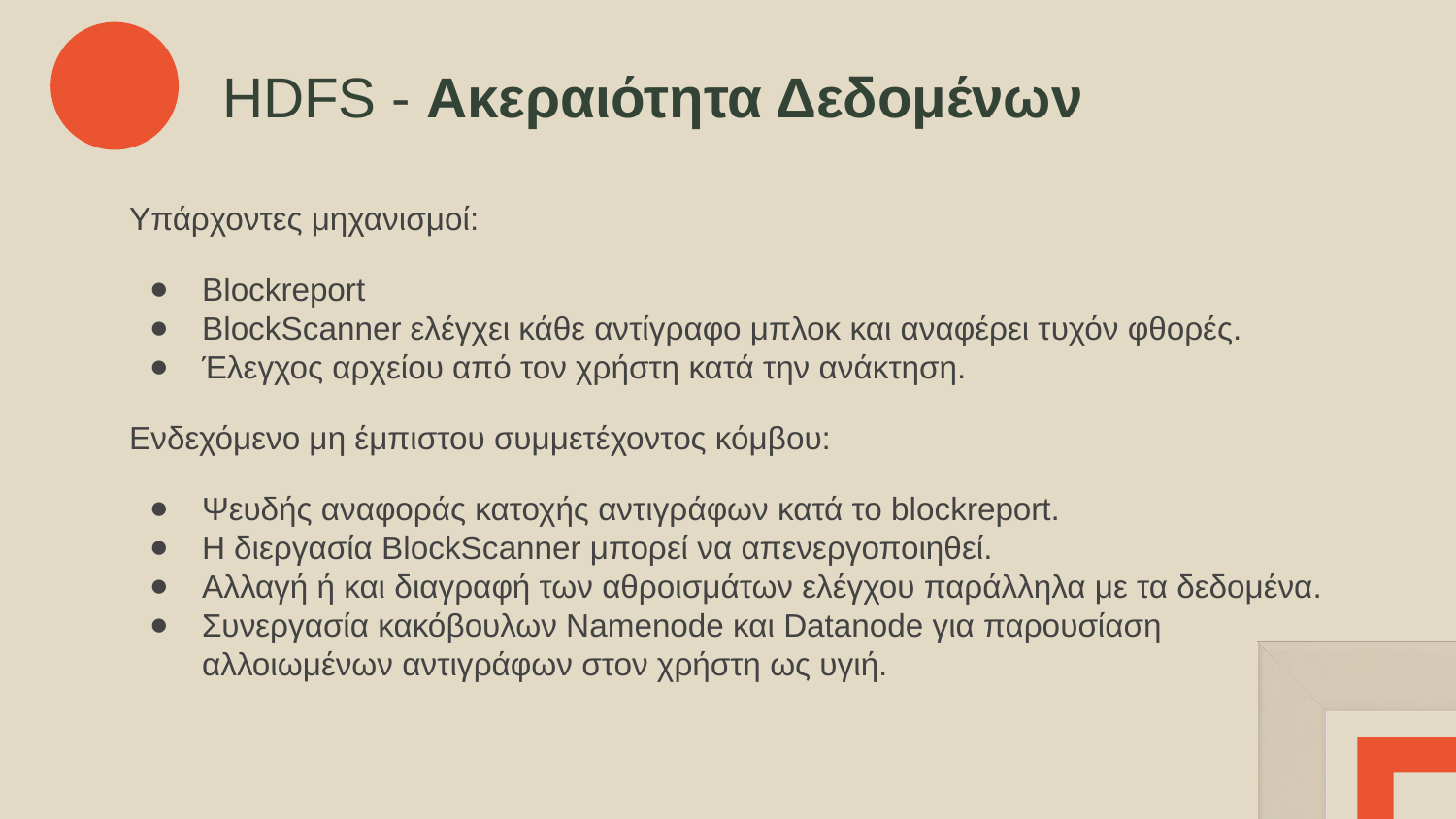

# HDFS - Ακεραιότητα Δεδομένων
Υπάρχοντες μηχανισμοί:
Blockreport
BlockScanner ελέγχει κάθε αντίγραφο μπλοκ και αναφέρει τυχόν φθορές.
Έλεγχος αρχείου από τον χρήστη κατά την ανάκτηση.
Ενδεχόμενο μη έμπιστου συμμετέχοντος κόμβου:
Ψευδής αναφοράς κατοχής αντιγράφων κατά το blockreport.
Η διεργασία BlockScanner μπορεί να απενεργοποιηθεί.
Αλλαγή ή και διαγραφή των αθροισμάτων ελέγχου παράλληλα με τα δεδομένα.
Συνεργασία κακόβουλων Namenode και Datanode για παρουσίαση αλλοιωμένων αντιγράφων στον χρήστη ως υγιή.